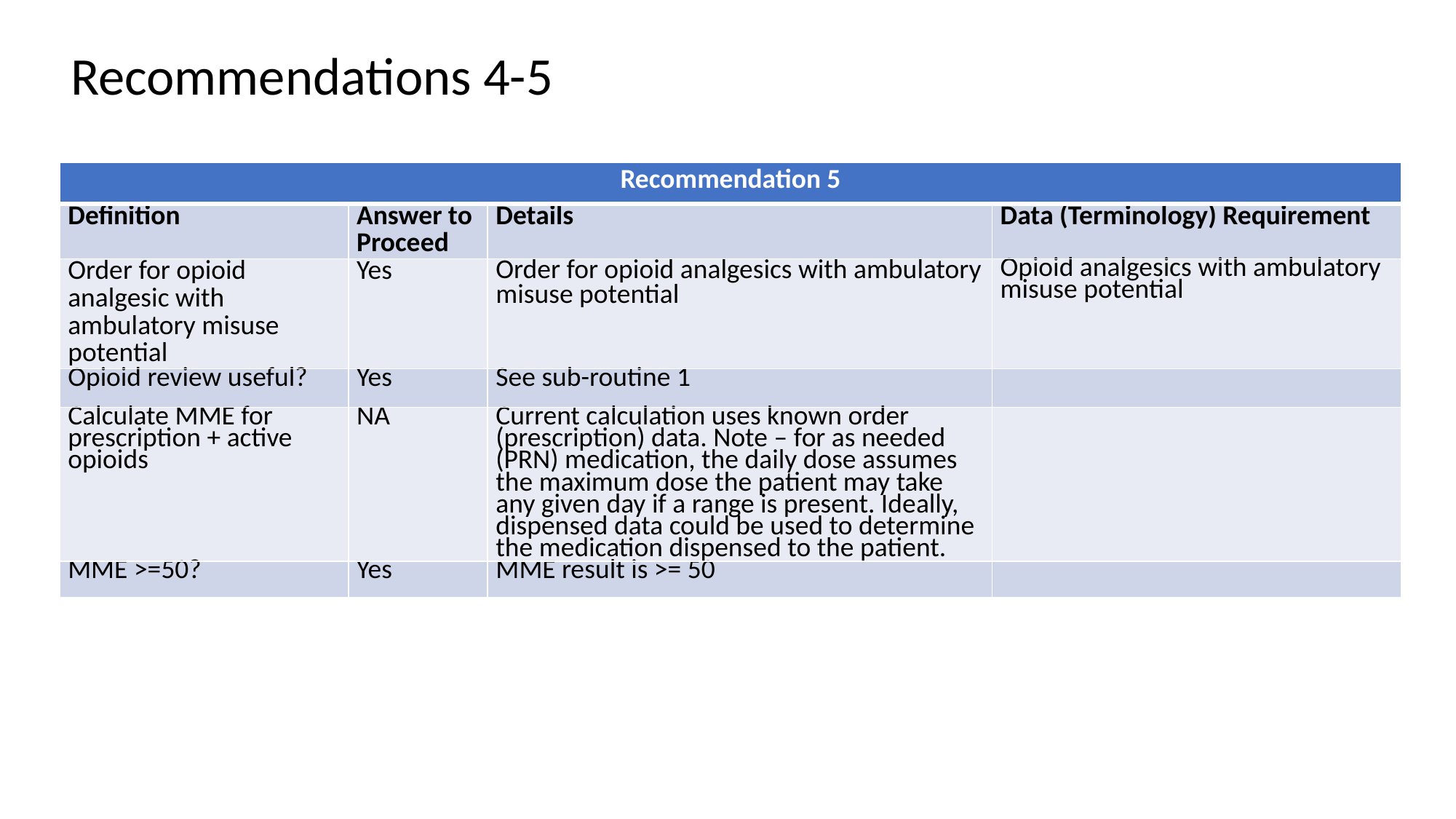

# Recommendations 4-5
| Recommendation 5 |  |  |  |
| --- | --- | --- | --- |
| Definition | Answer to Proceed | Details | Data (Terminology) Requirement |
| Order for opioid analgesic with ambulatory misuse potential | Yes | Order for opioid analgesics with ambulatory misuse potential | Opioid analgesics with ambulatory misuse potential |
| Opioid review useful? | Yes | See sub-routine 1 |  |
| Calculate MME for prescription + active opioids | NA | Current calculation uses known order (prescription) data. Note – for as needed (PRN) medication, the daily dose assumes the maximum dose the patient may take any given day if a range is present. Ideally, dispensed data could be used to determine the medication dispensed to the patient. |  |
| MME >=50? | Yes | MME result is >= 50 |  |